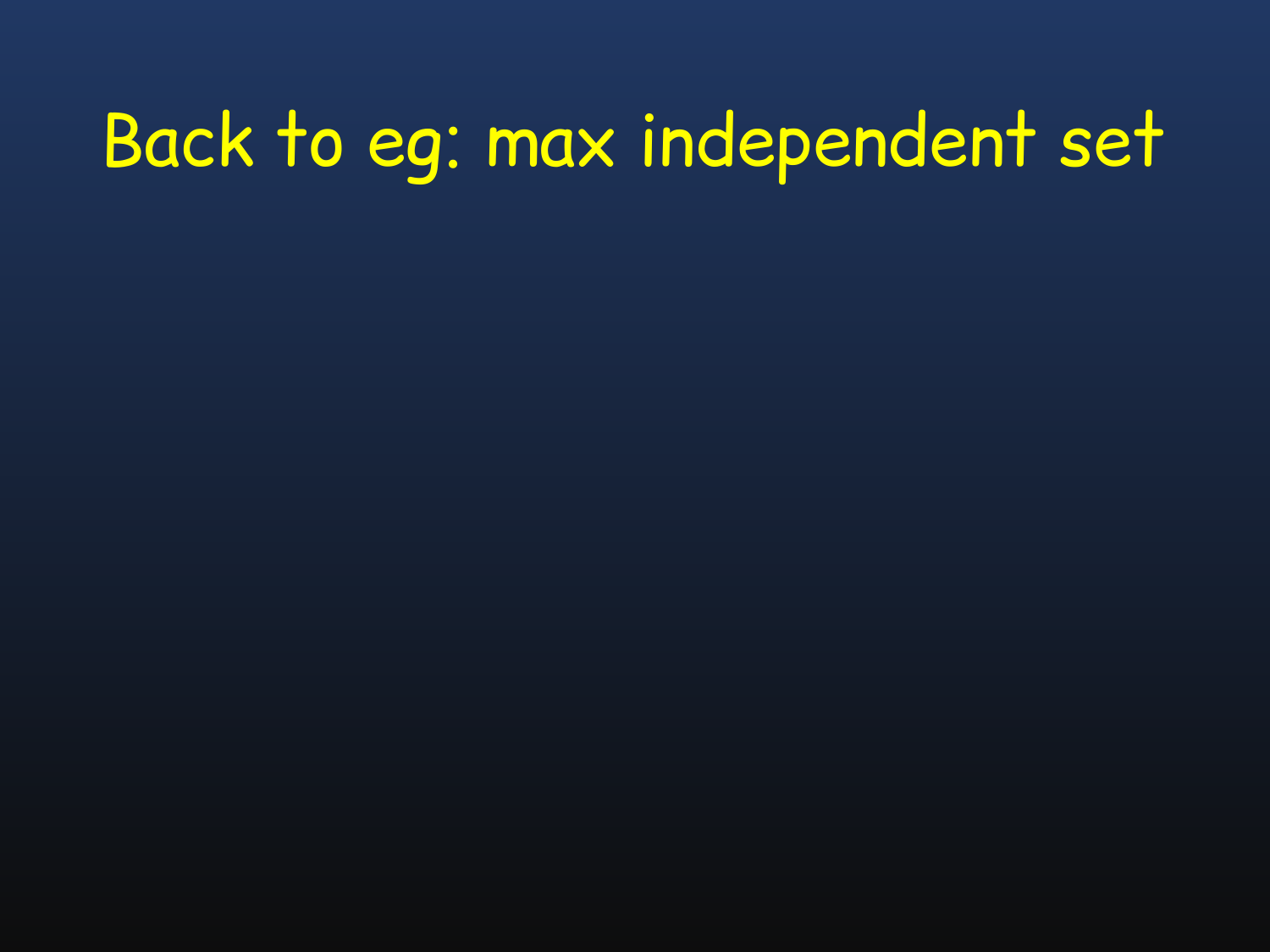

# Back to eg: max independent set